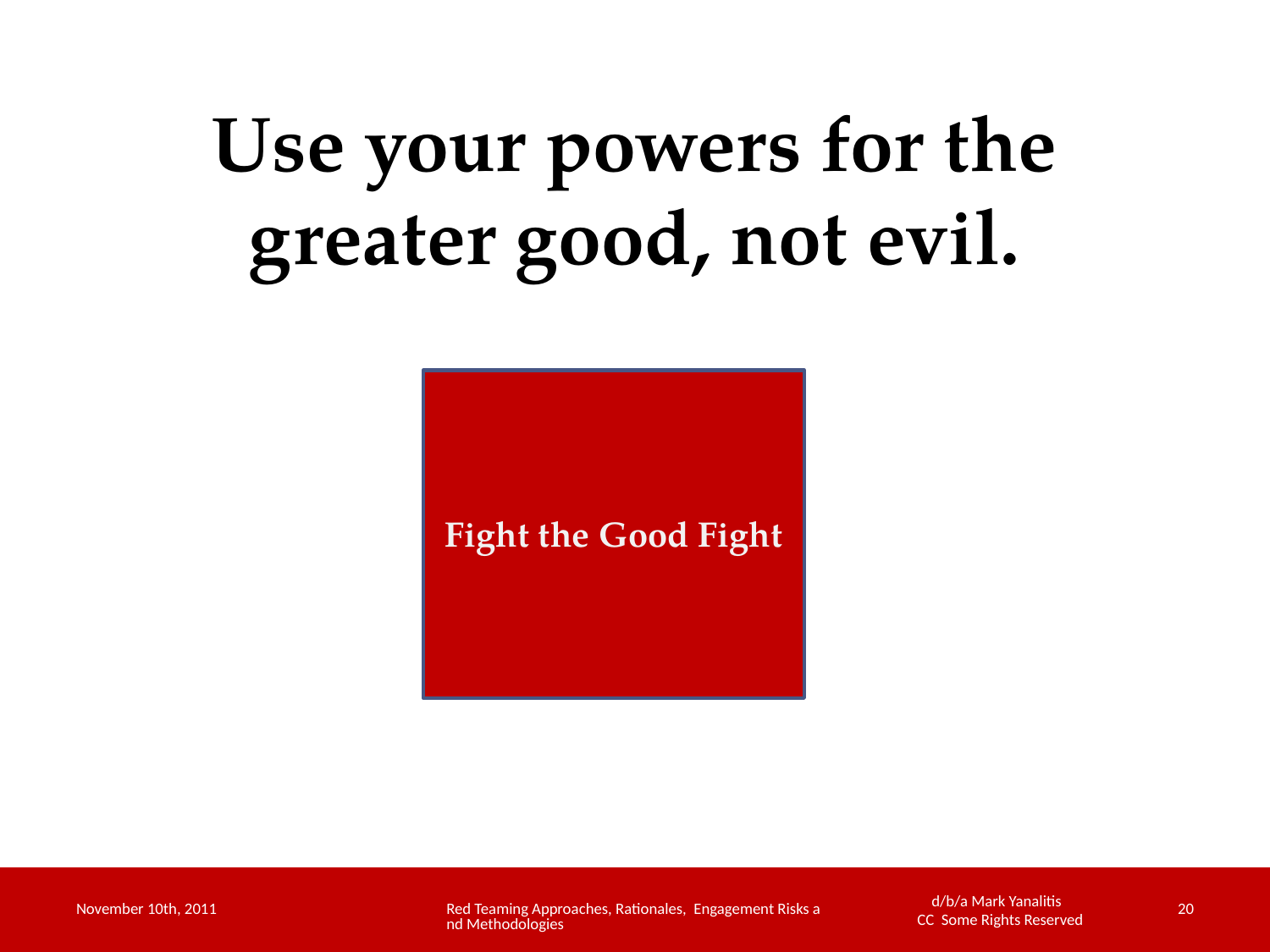

# Use your powers for the greater good, not evil.

Fight the Good Fight
November 10th, 2011
Red Teaming Approaches, Rationales,  Engagement Risks and Methodologies
20